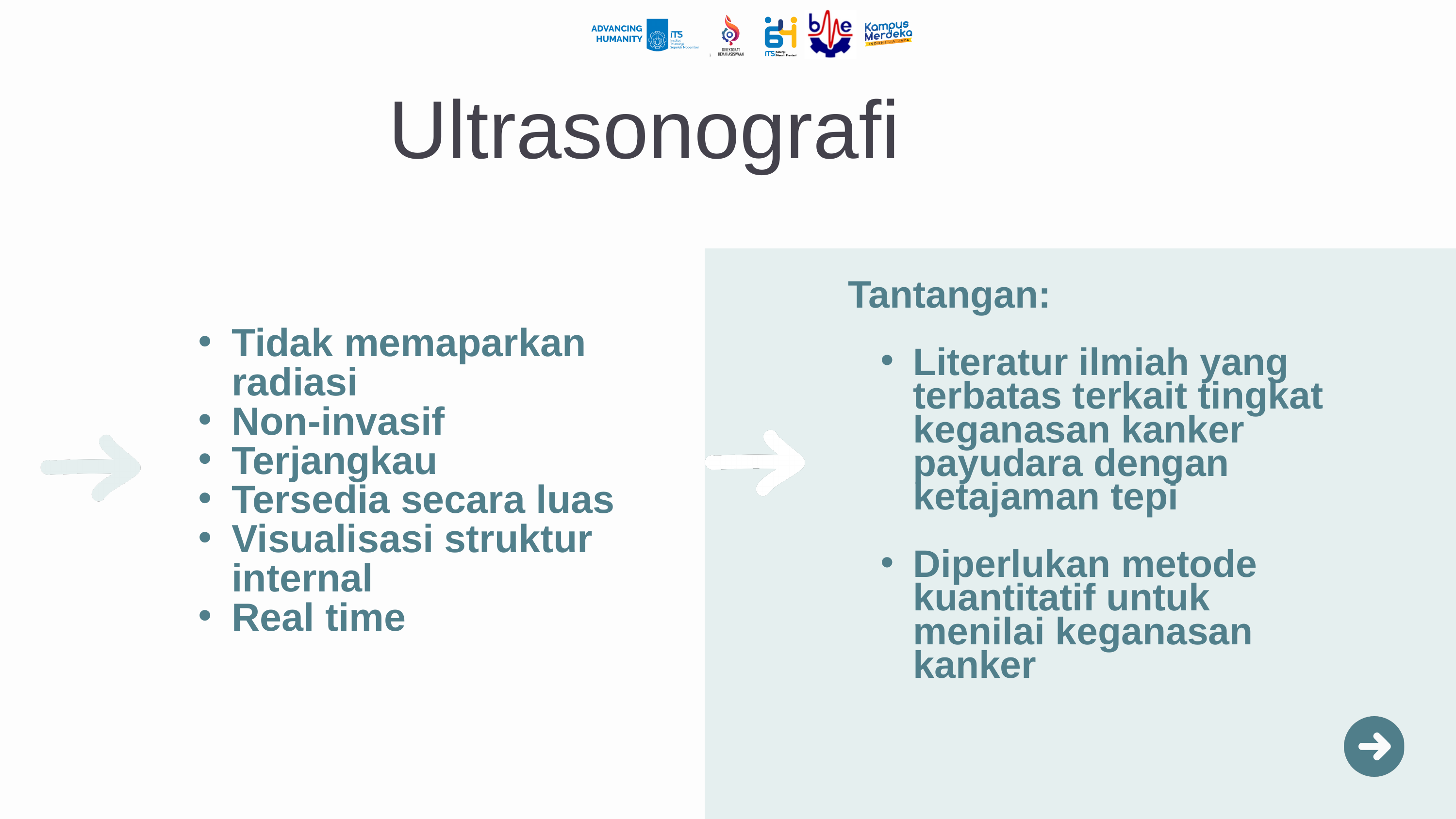

Ultrasonografi

Tantangan:

Literatur ilmiah yang terbatas terkait tingkat keganasan kanker payudara dengan ketajaman tepi

Diperlukan metode kuantitatif untuk menilai keganasan kanker

Tidak memaparkan radiasi
Non-invasif
Terjangkau
Tersedia secara luas
Visualisasi struktur internal
Real time